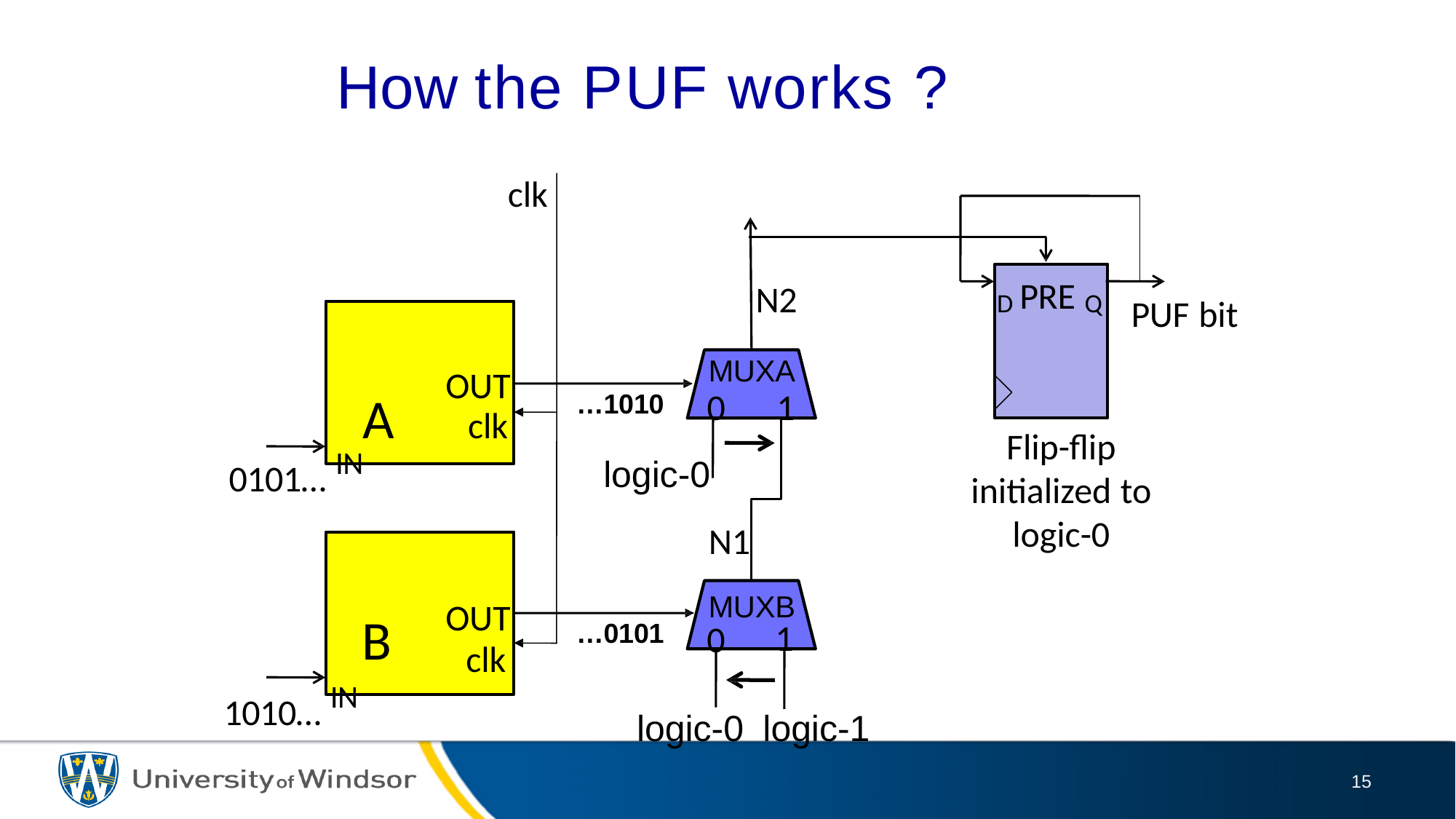

How the PUF works ?
clk

D PRE Q

N2
PUF bit

MUXA
0	1
OUT
clk

A
…1010

Flip-flip initialized to logic-0

0101… IN

logic-0
N1

MUXB
OUT
clk
B
1010… IN

1
…0101
0

logic-0	logic-1
15